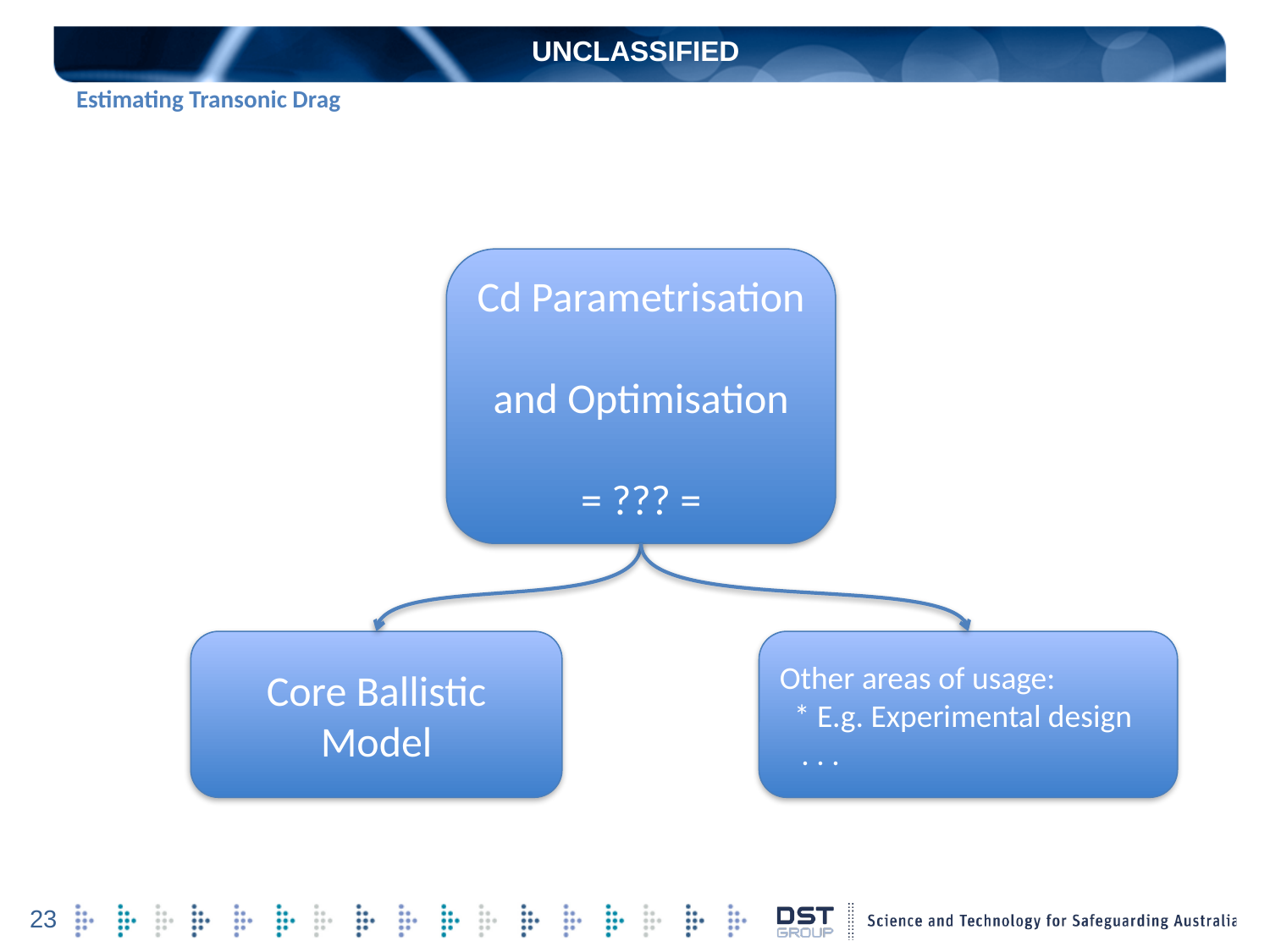

UNCLASSIFIED
# Estimating Transonic Drag
Cd Parametrisation
and Optimisation

= ??? =
Core Ballistic Model
Other areas of usage:
  * E.g. Experimental design
   . . .